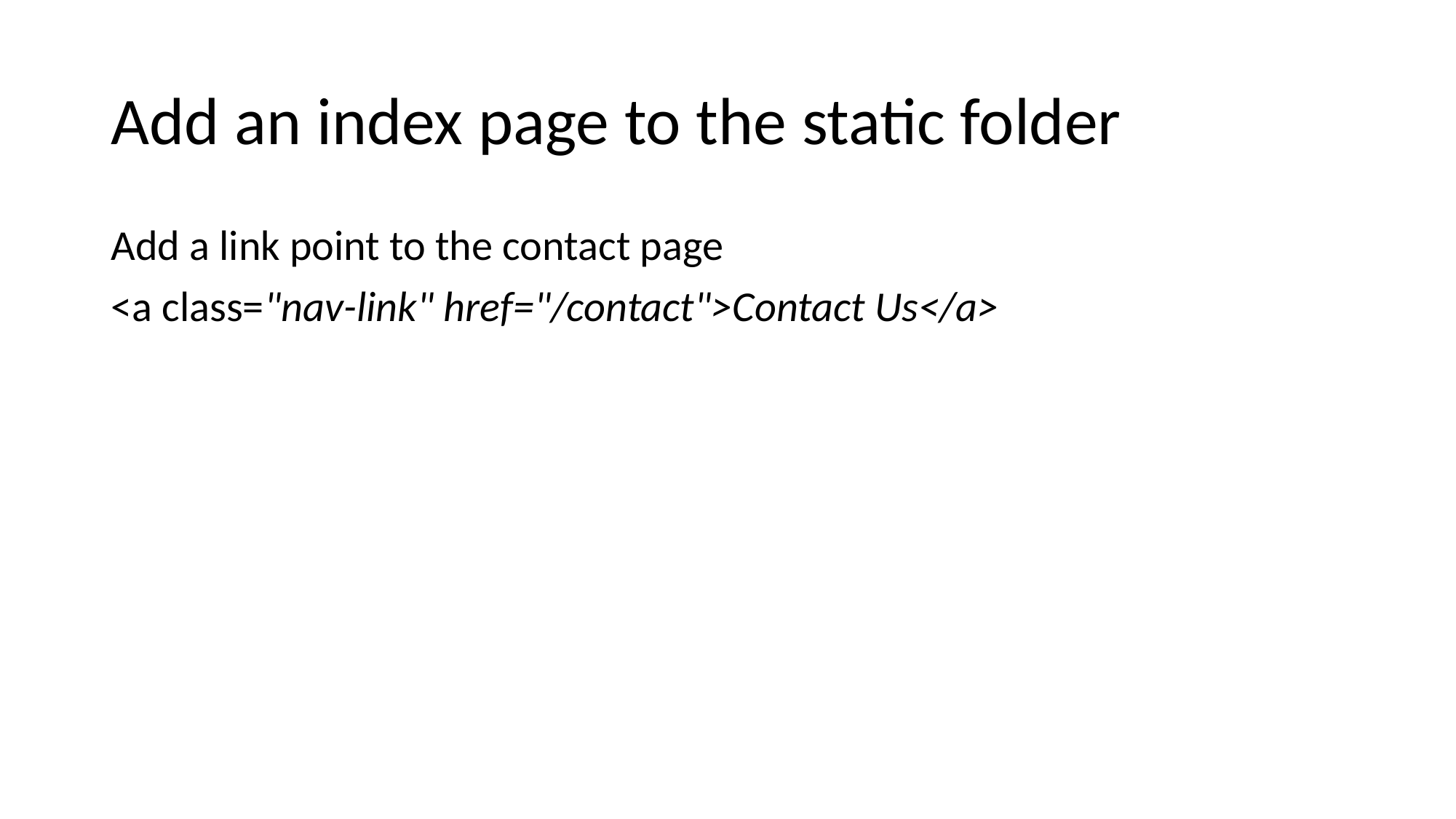

# Add an index page to the static folder
Add a link point to the contact page
<a class="nav-link" href="/contact">Contact Us</a>